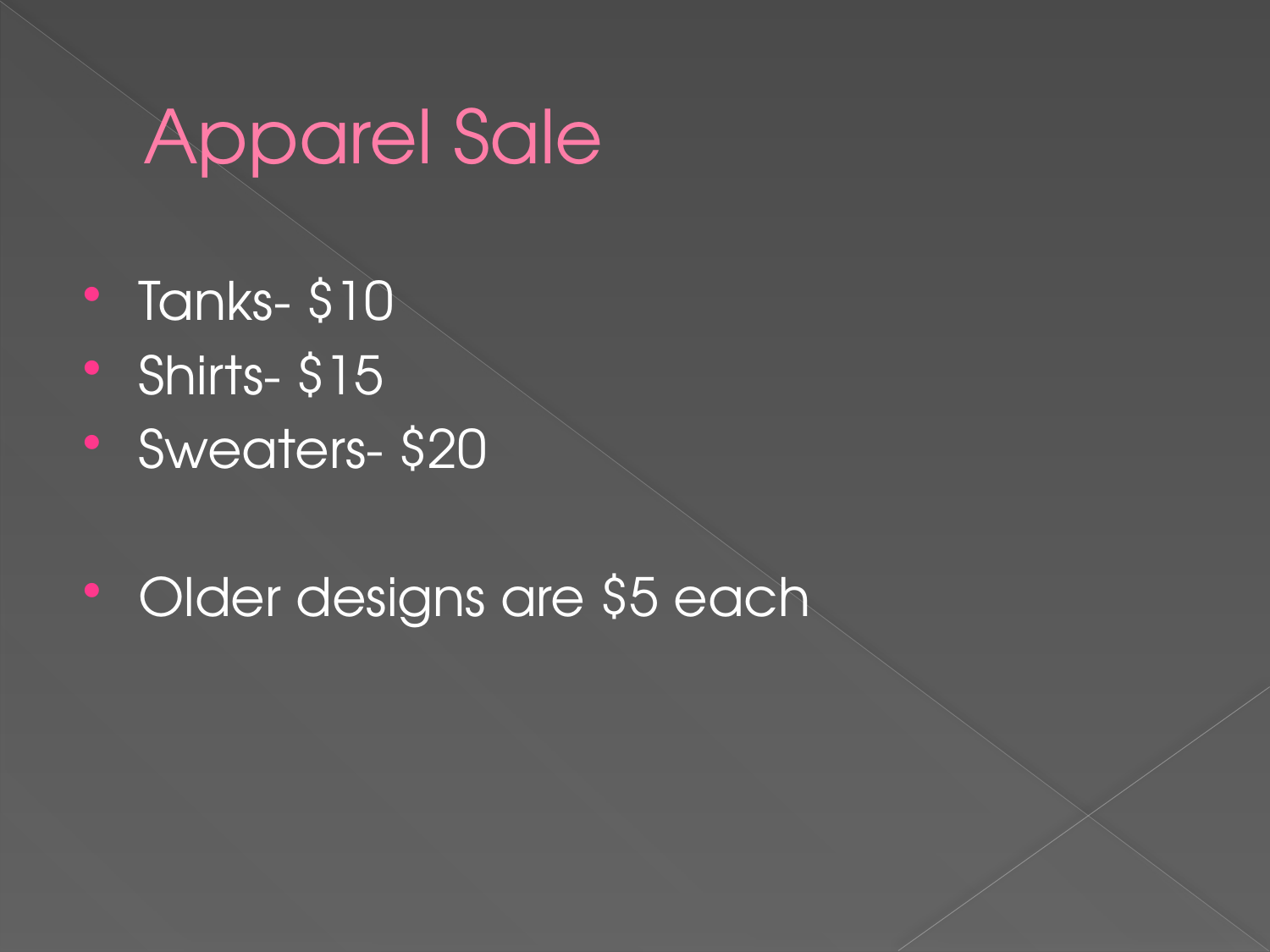

# Apparel Sale
Tanks- $10
Shirts- $15
Sweaters- $20

Older designs are $5 each